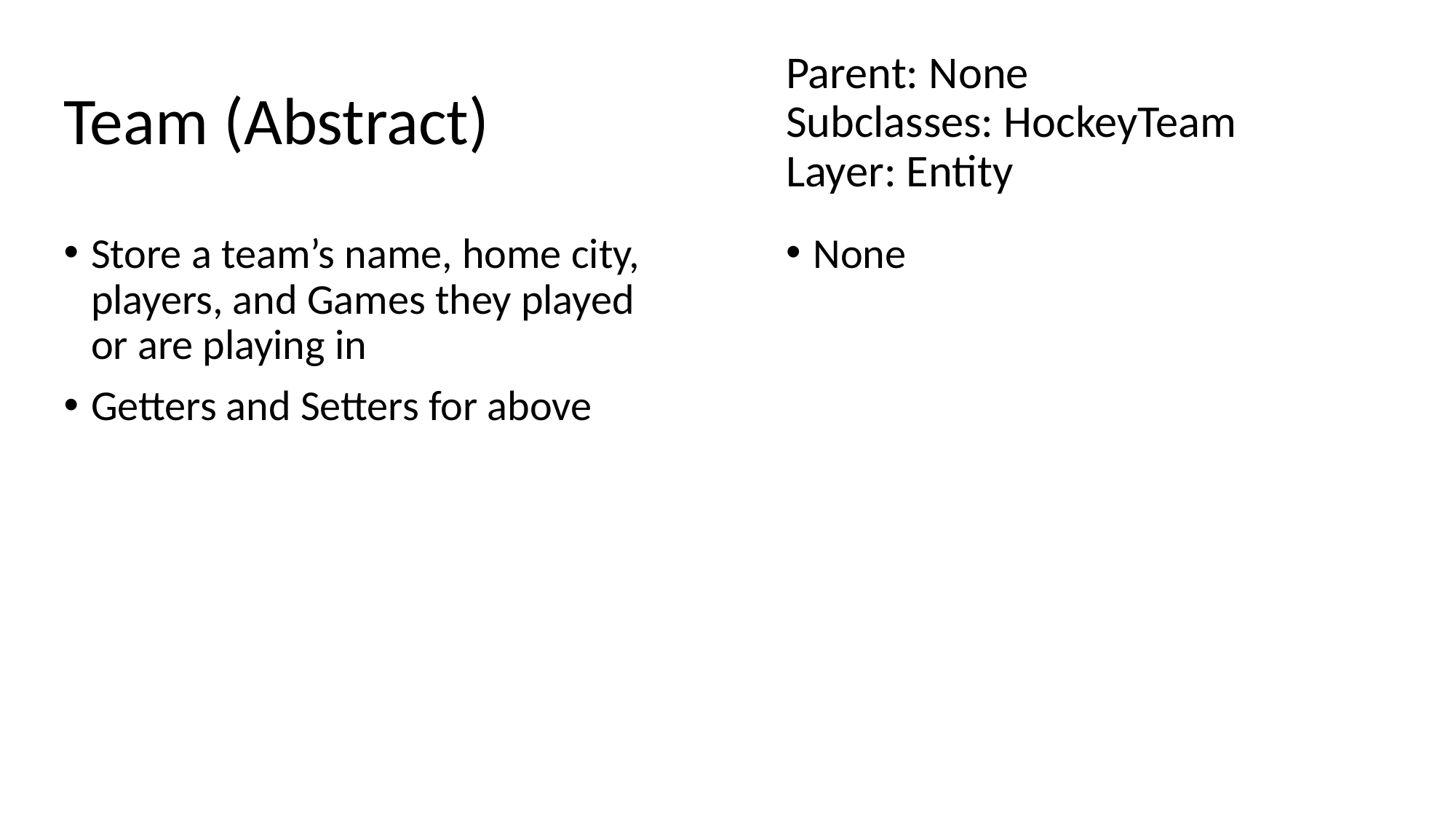

# Team (Abstract)
Parent: None
Subclasses: HockeyTeam
Layer: Entity
Store a team’s name, home city, players, and Games they played or are playing in
Getters and Setters for above
None